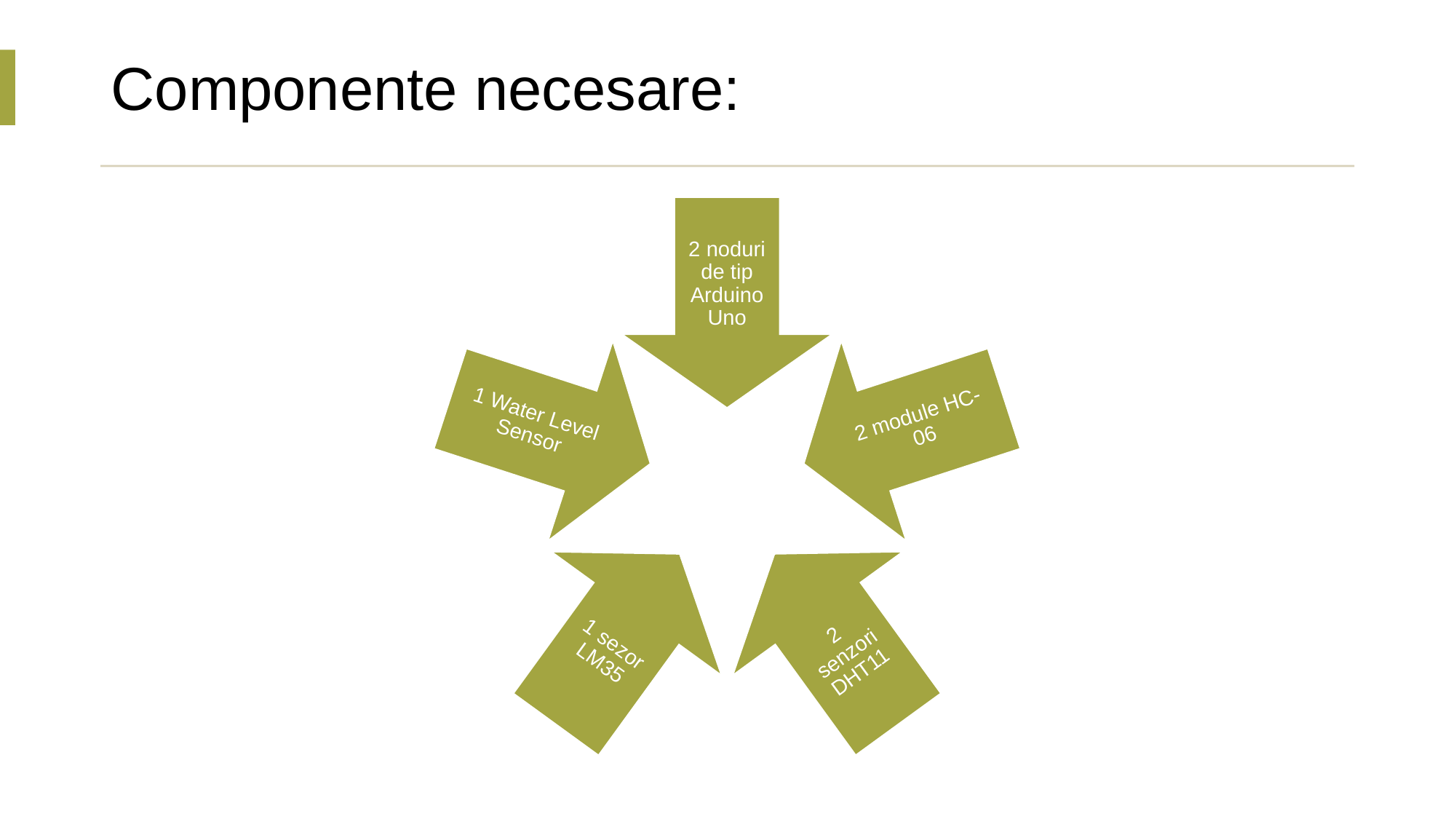

# Componente necesare:

2 noduri de tip Arduino Uno
2 module HC-06
2 senzori DHT11
1 sezor LM35
1 Water Level Sensor